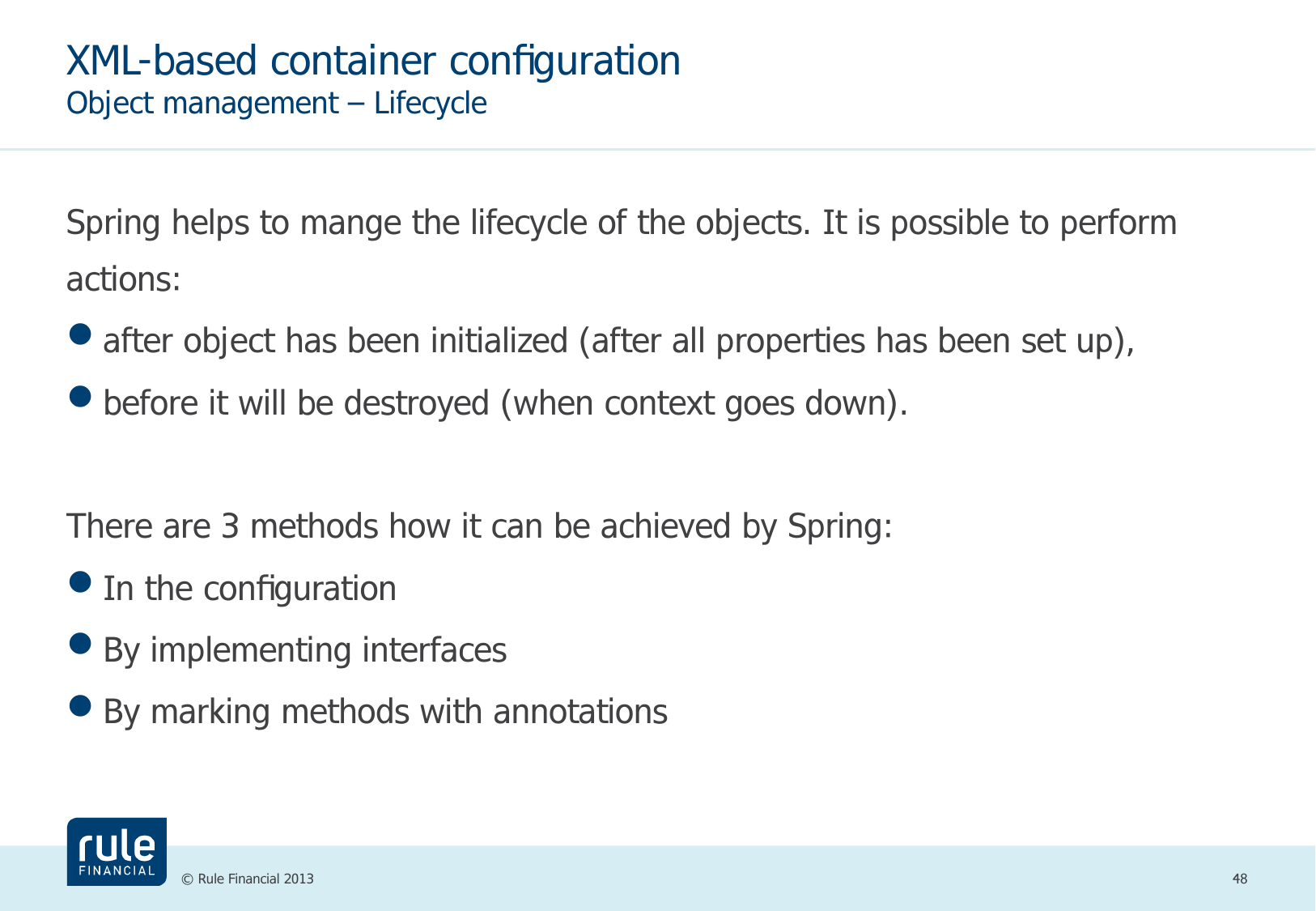

# XML-based container configuration Object management – Lifecycle
Spring helps to mange the lifecycle of the objects. It is possible to perform actions:
after object has been initialized (after all properties has been set up),
before it will be destroyed (when context goes down).

There are 3 methods how it can be achieved by Spring:
In the configuration
By implementing interfaces
By marking methods with annotations